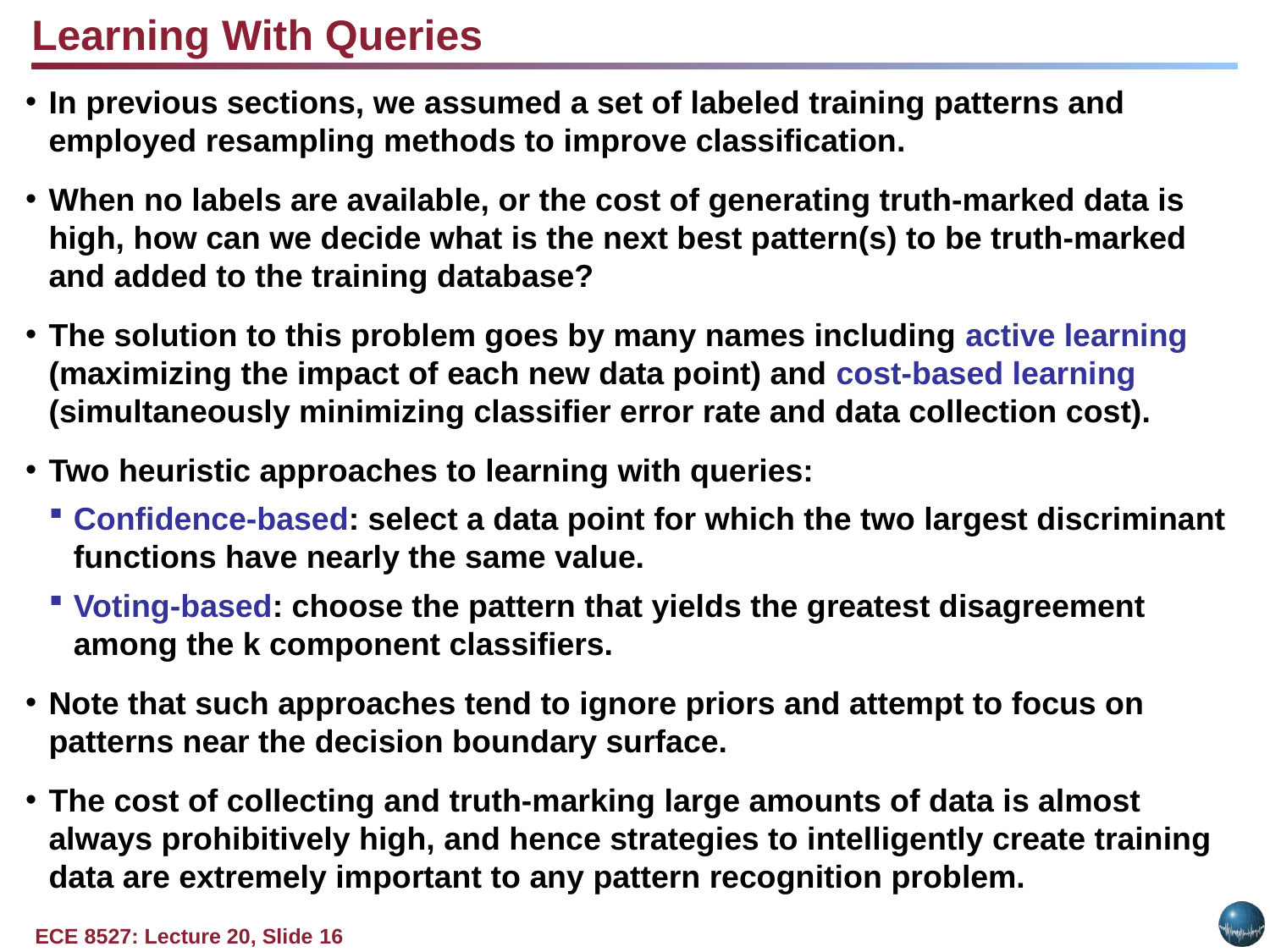

Learning With Queries
In previous sections, we assumed a set of labeled training patterns and employed resampling methods to improve classification.
When no labels are available, or the cost of generating truth-marked data is high, how can we decide what is the next best pattern(s) to be truth-marked and added to the training database?
The solution to this problem goes by many names including active learning (maximizing the impact of each new data point) and cost-based learning (simultaneously minimizing classifier error rate and data collection cost).
Two heuristic approaches to learning with queries:
Confidence-based: select a data point for which the two largest discriminant functions have nearly the same value.
Voting-based: choose the pattern that yields the greatest disagreement among the k component classifiers.
Note that such approaches tend to ignore priors and attempt to focus on patterns near the decision boundary surface.
The cost of collecting and truth-marking large amounts of data is almost always prohibitively high, and hence strategies to intelligently create training data are extremely important to any pattern recognition problem.